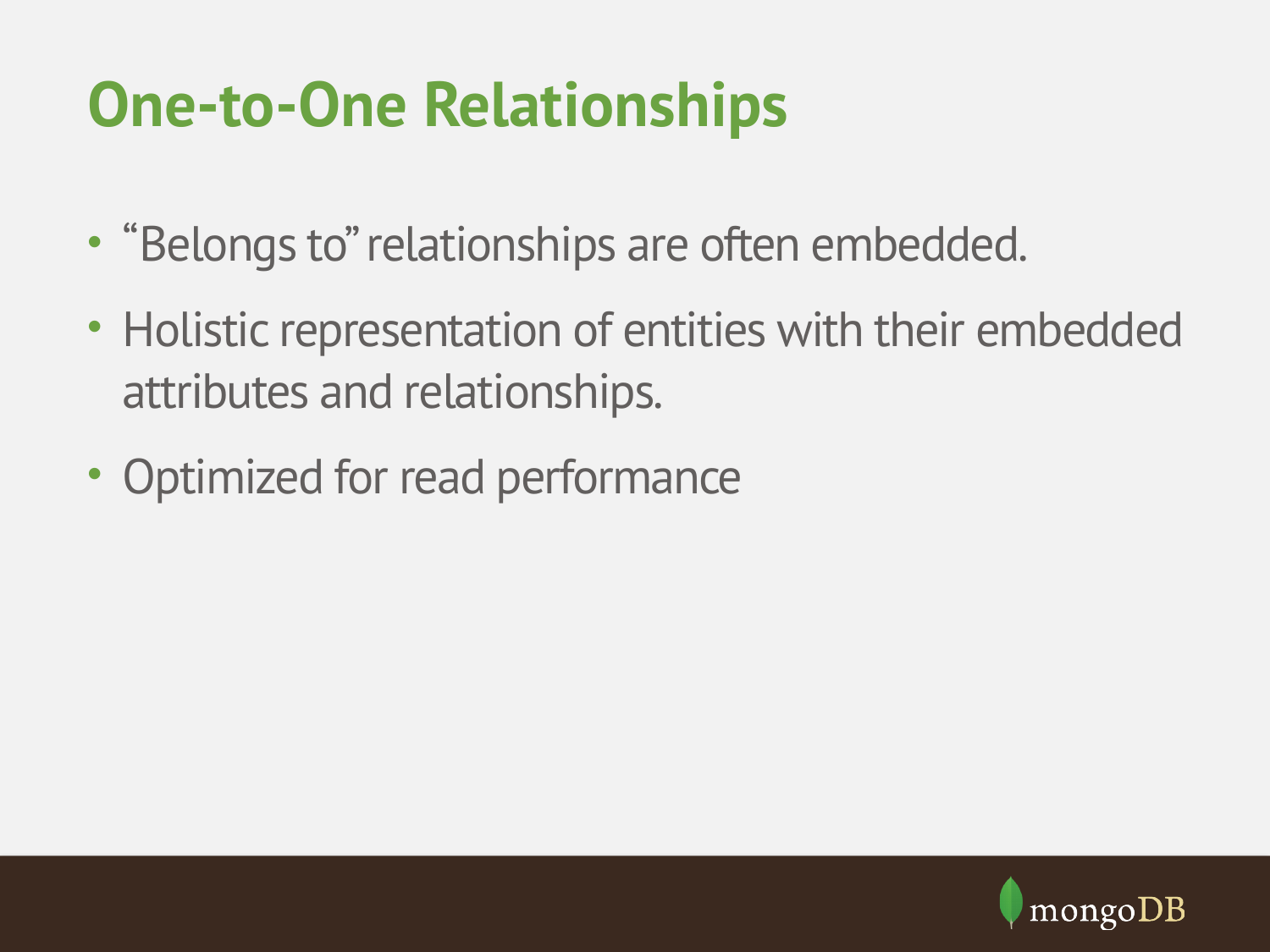

# One-to-One Relationships
“Belongs to” relationships are often embedded.
Holistic representation of entities with their embedded attributes and relationships.
Optimized for read performance